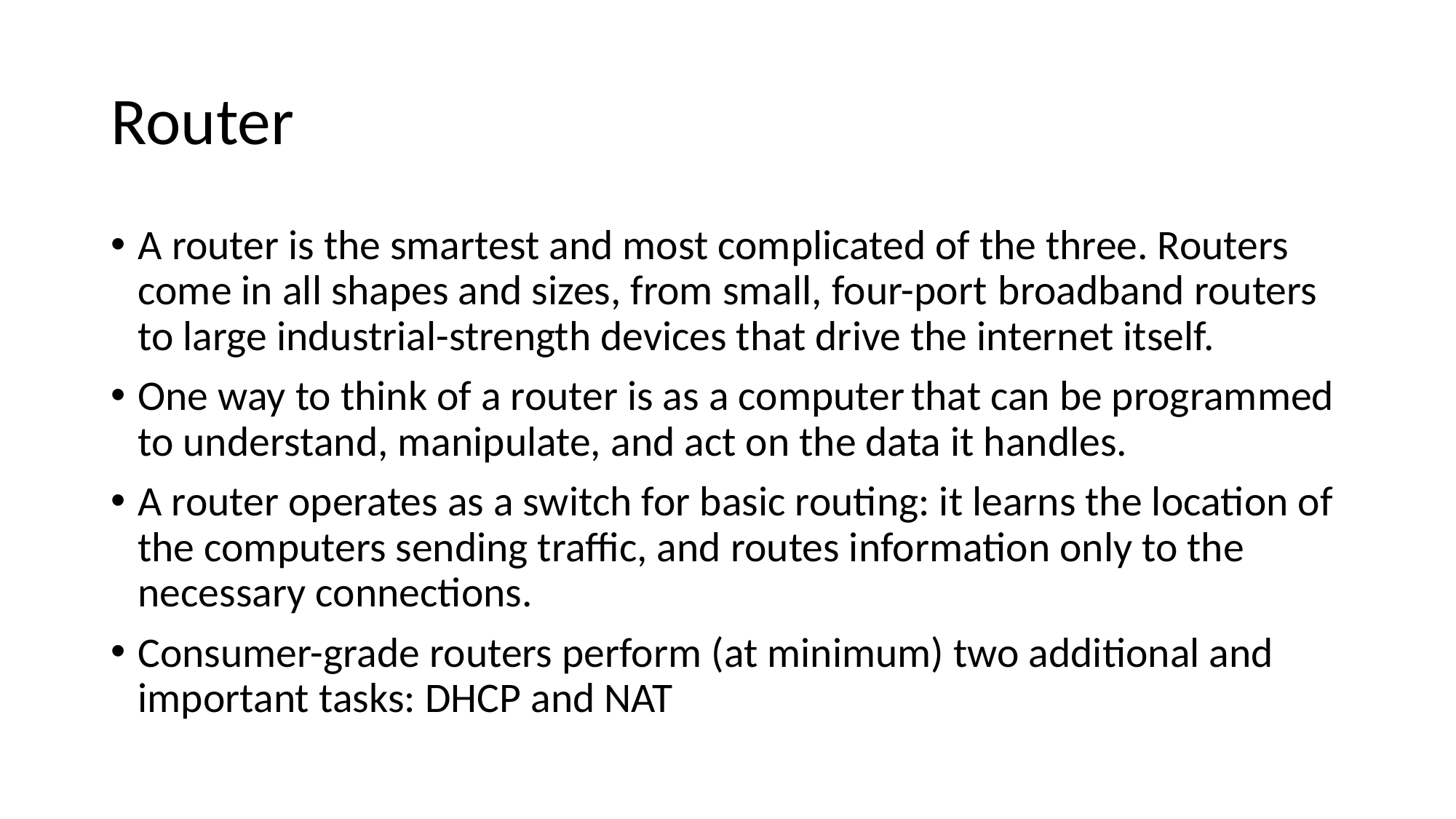

# Router
A router is the smartest and most complicated of the three. Routers come in all shapes and sizes, from small, four-port broadband routers to large industrial-strength devices that drive the internet itself.
One way to think of a router is as a computer that can be programmed to understand, manipulate, and act on the data it handles.
A router operates as a switch for basic routing: it learns the location of the computers sending traffic, and routes information only to the necessary connections.
Consumer-grade routers perform (at minimum) two additional and important tasks: DHCP and NAT